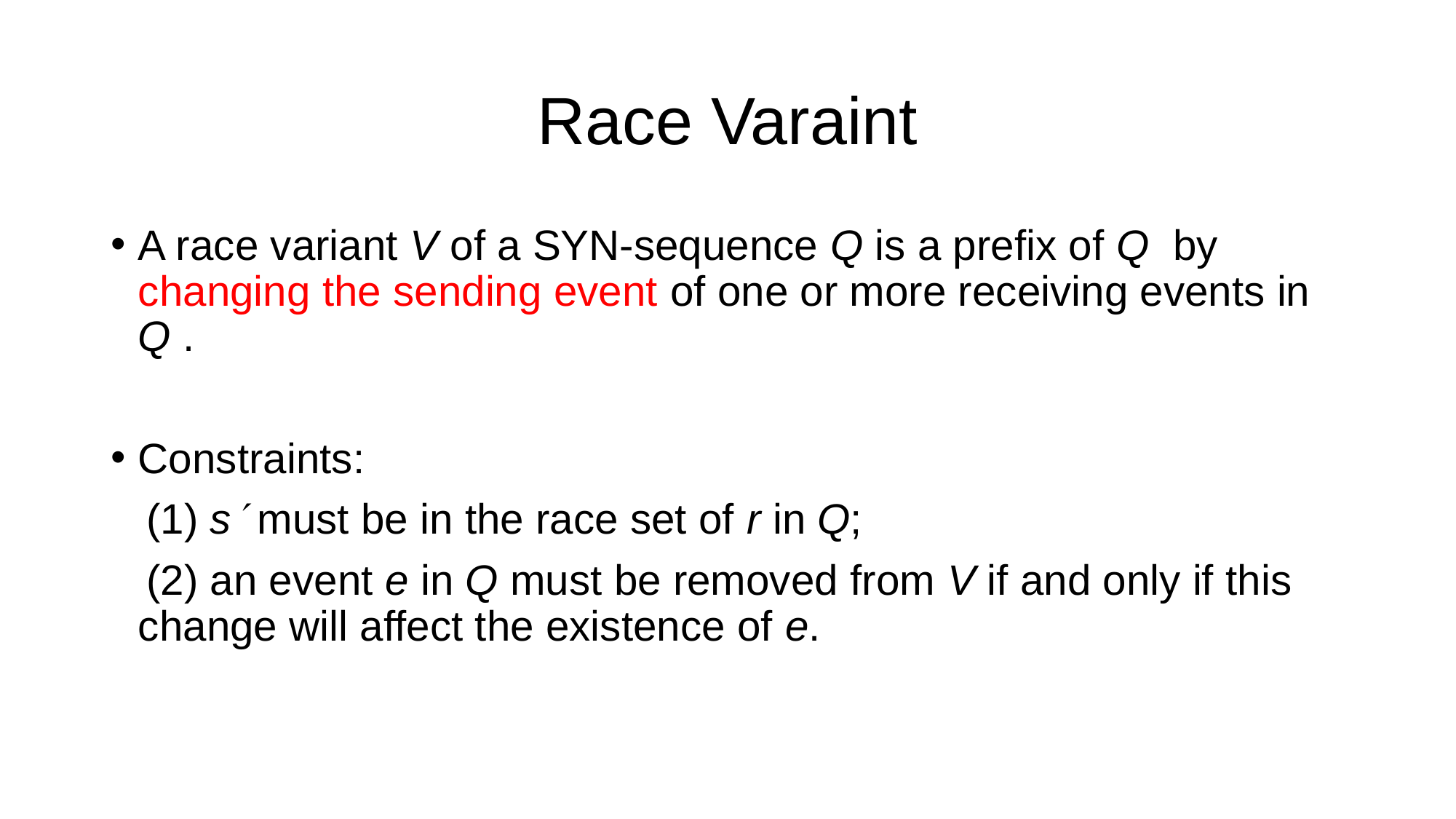

# Race Varaint
A race variant V of a SYN-sequence Q is a prefix of Q  by changing the sending event of one or more receiving events in Q .

Constraints:
   (1) s′ must be in the race set of r in Q;
   (2) an event e in Q must be removed from V if and only if this change will affect the existence of e.